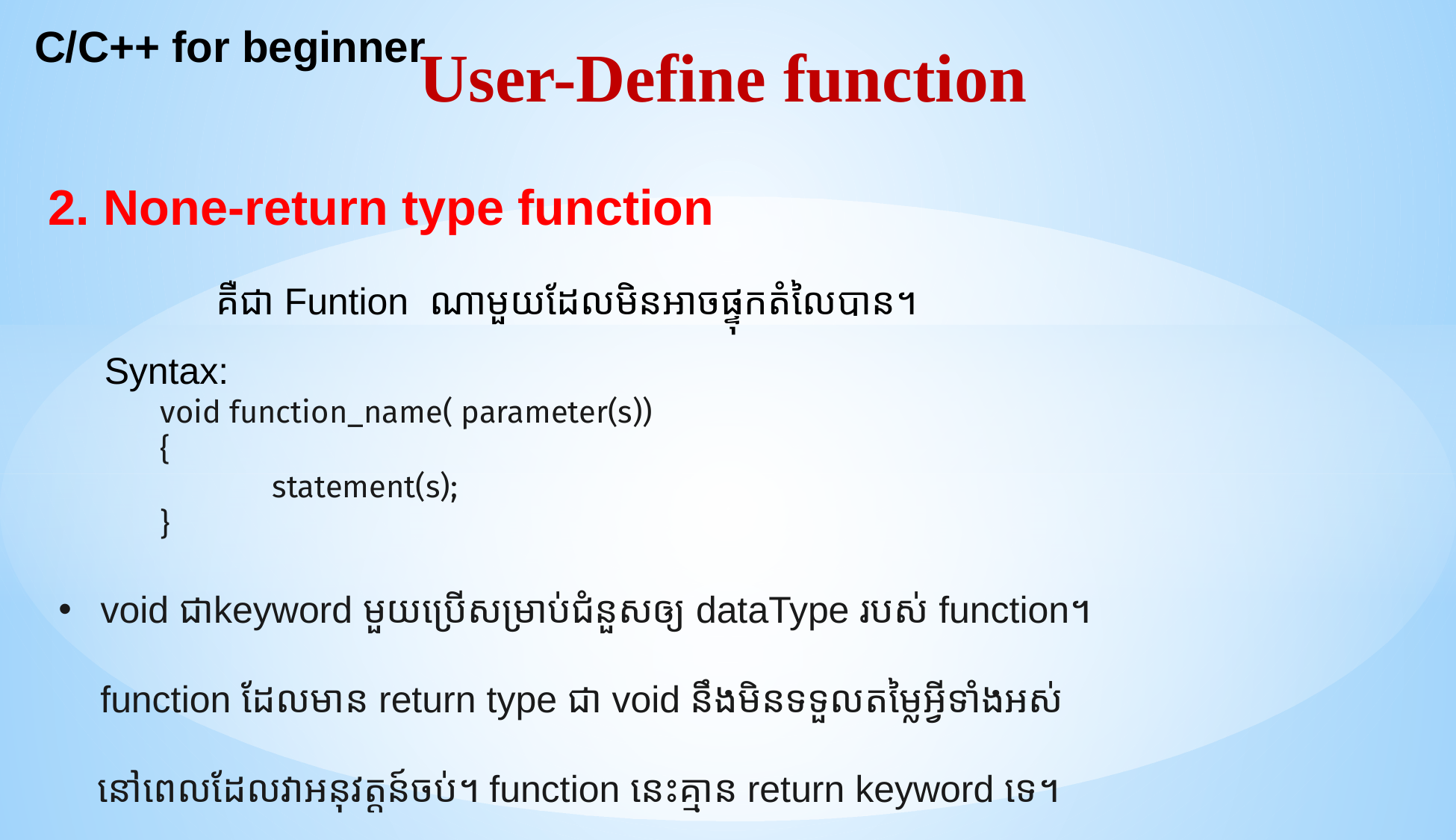

C/C++ for beginner
User-Define function
2. None-return type function
	គឺជា Funtion  ណាមួយដែលមិនអាចផ្ទុកតំលៃបាន។
Syntax:
	void function_name( parameter(s))
	{
		statement(s);
	}
void ជាkeyword មួយប្រើសម្រាប់ជំនួសឲ្យ dataType របស់ function។
    function ដែលមាន return type ជា void នឹងមិនទទួលតម្លៃអ្វីទាំងអស់
    នៅពេលដែលវាអនុវត្តន៍ចប់។ function នេះគ្មាន return keyword ទេ។